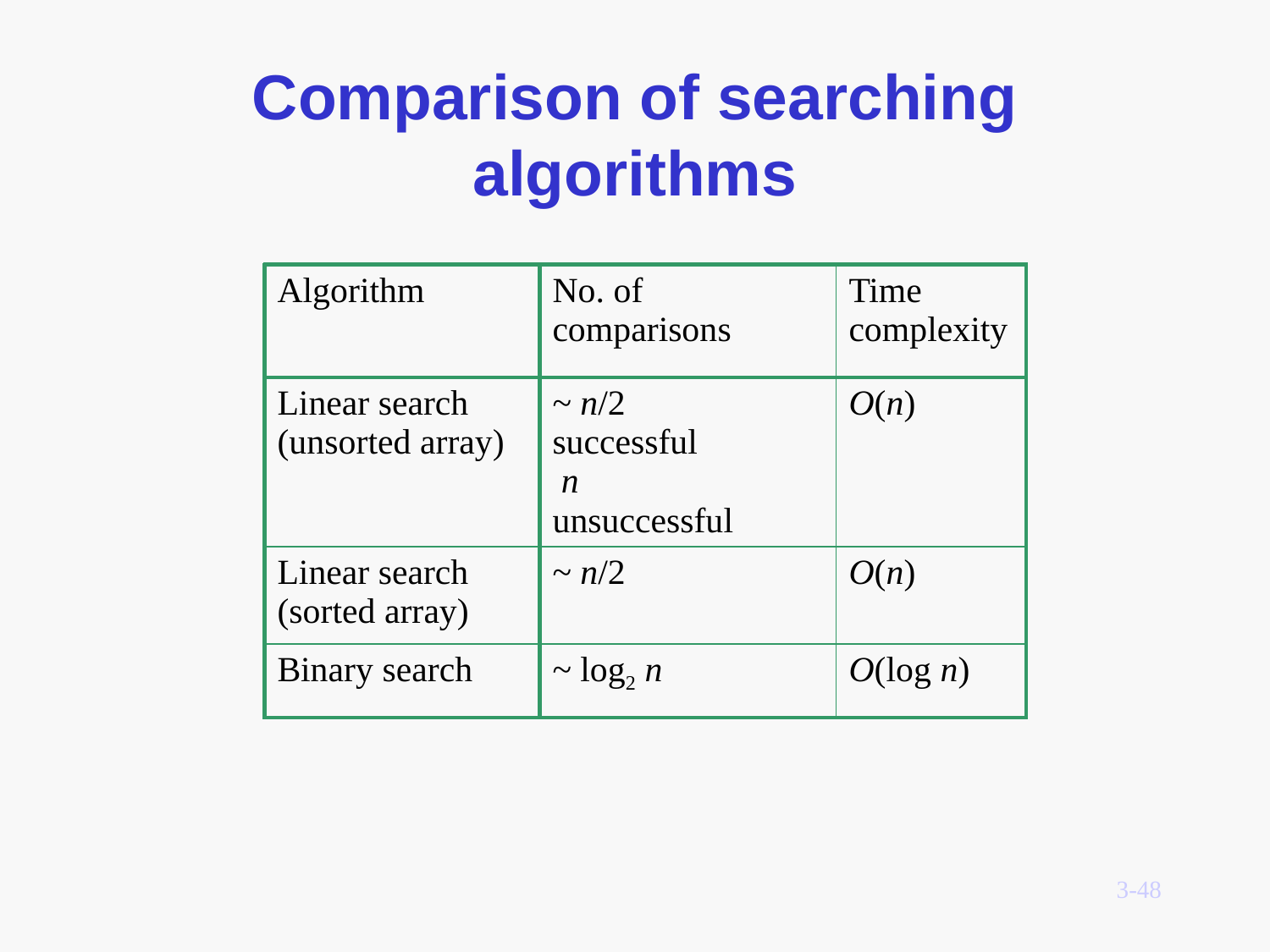

# Comparison of searching algorithms
| Algorithm | No. of comparisons | Time complexity |
| --- | --- | --- |
| Linear search (unsorted array) | ~ n/2 successful n unsuccessful | O(n) |
| Linear search (sorted array) | ~ n/2 | O(n) |
| Binary search | ~ log2 n | O(log n) |
3-48